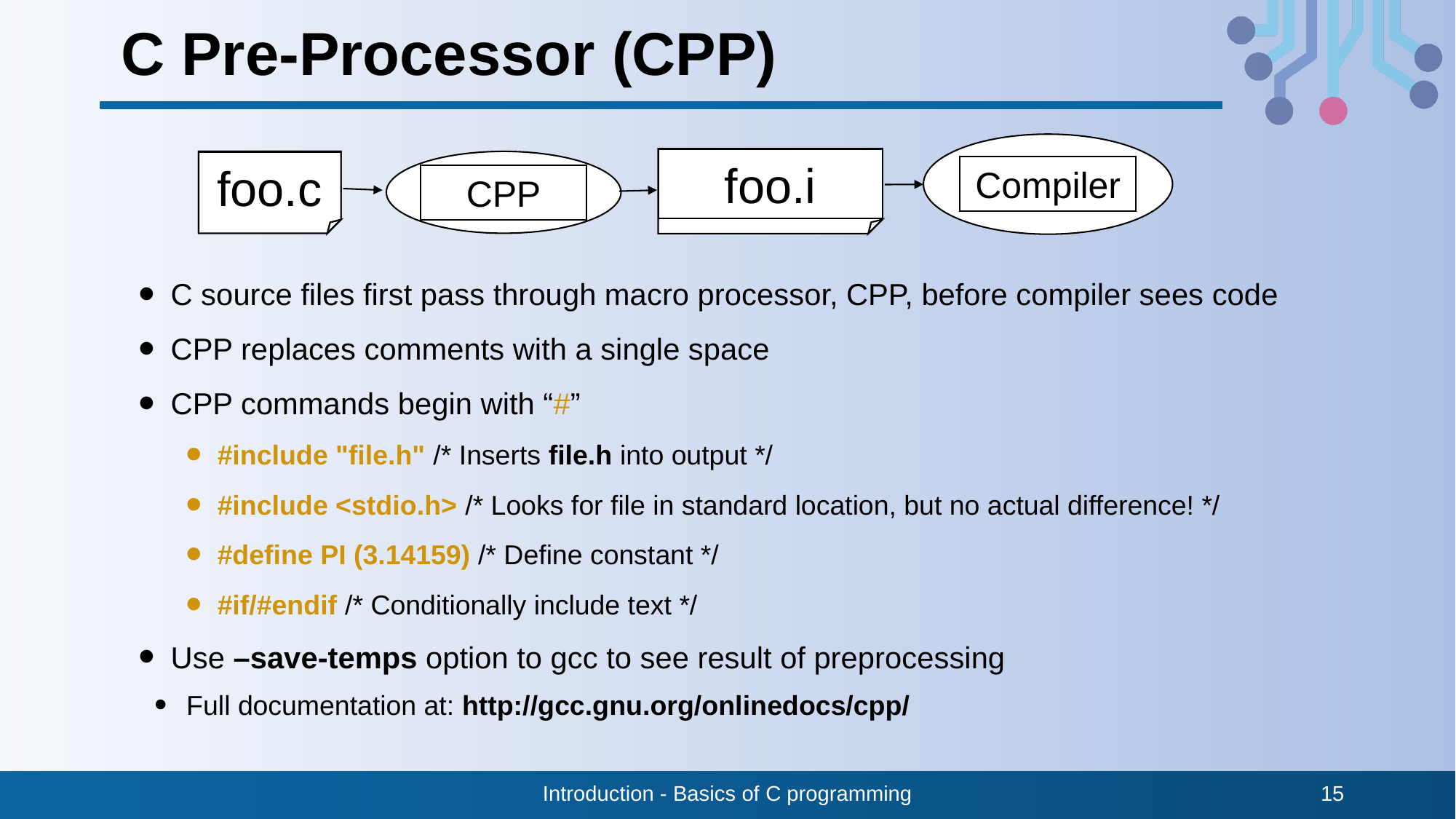

# C Pre-Processor (CPP)

Compiler

foo.i

foo.c

CPP

C source files first pass through macro processor, CPP, before compiler sees code
CPP replaces comments with a single space
CPP commands begin with “#”
#include "file.h" /* Inserts file.h into output */
#include <stdio.h> /* Looks for file in standard location, but no actual difference! */
#define PI (3.14159) /* Define constant */
#if/#endif /* Conditionally include text */
Use –save-temps option to gcc to see result of preprocessing
Full documentation at: http://gcc.gnu.org/onlinedocs/cpp/
15
Introduction - Basics of C programming